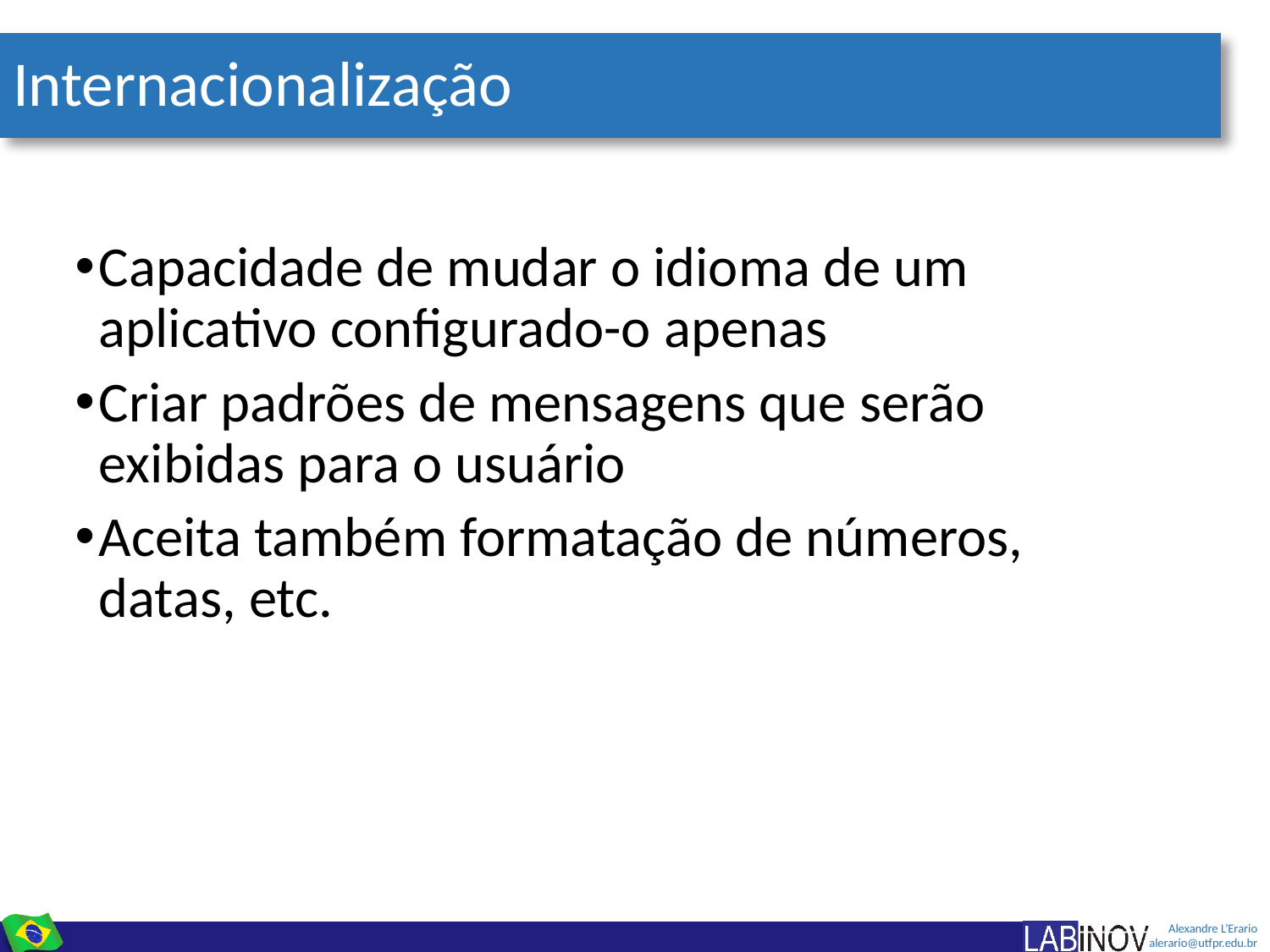

# Internacionalização
Capacidade de mudar o idioma de um aplicativo configurado-o apenas
Criar padrões de mensagens que serão exibidas para o usuário
Aceita também formatação de números, datas, etc.